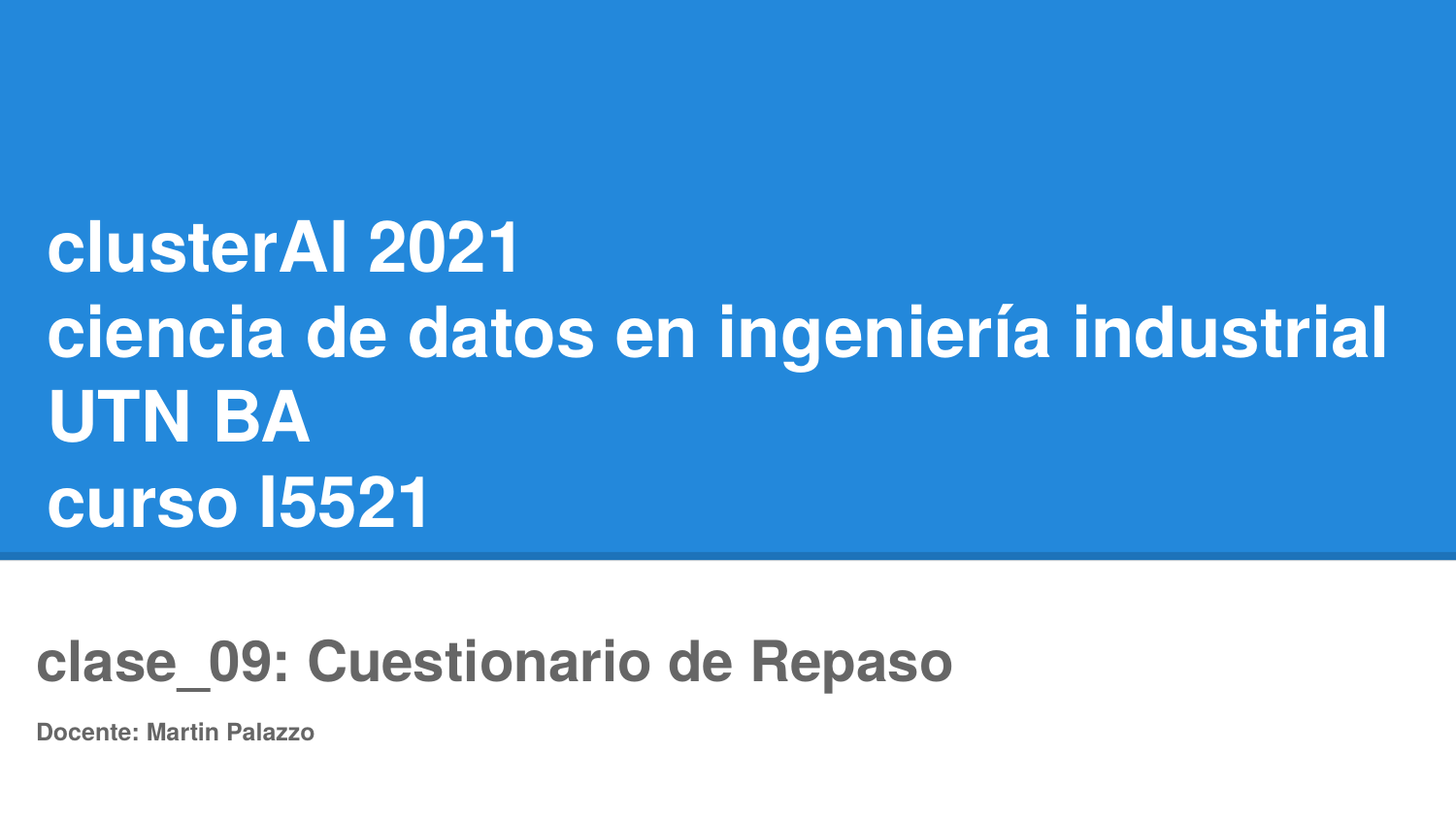

# clusterAI 2021
ciencia de datos en ingeniería industrial
UTN BA
curso I5521
clase_09: Cuestionario de Repaso

Docente: Martin Palazzo